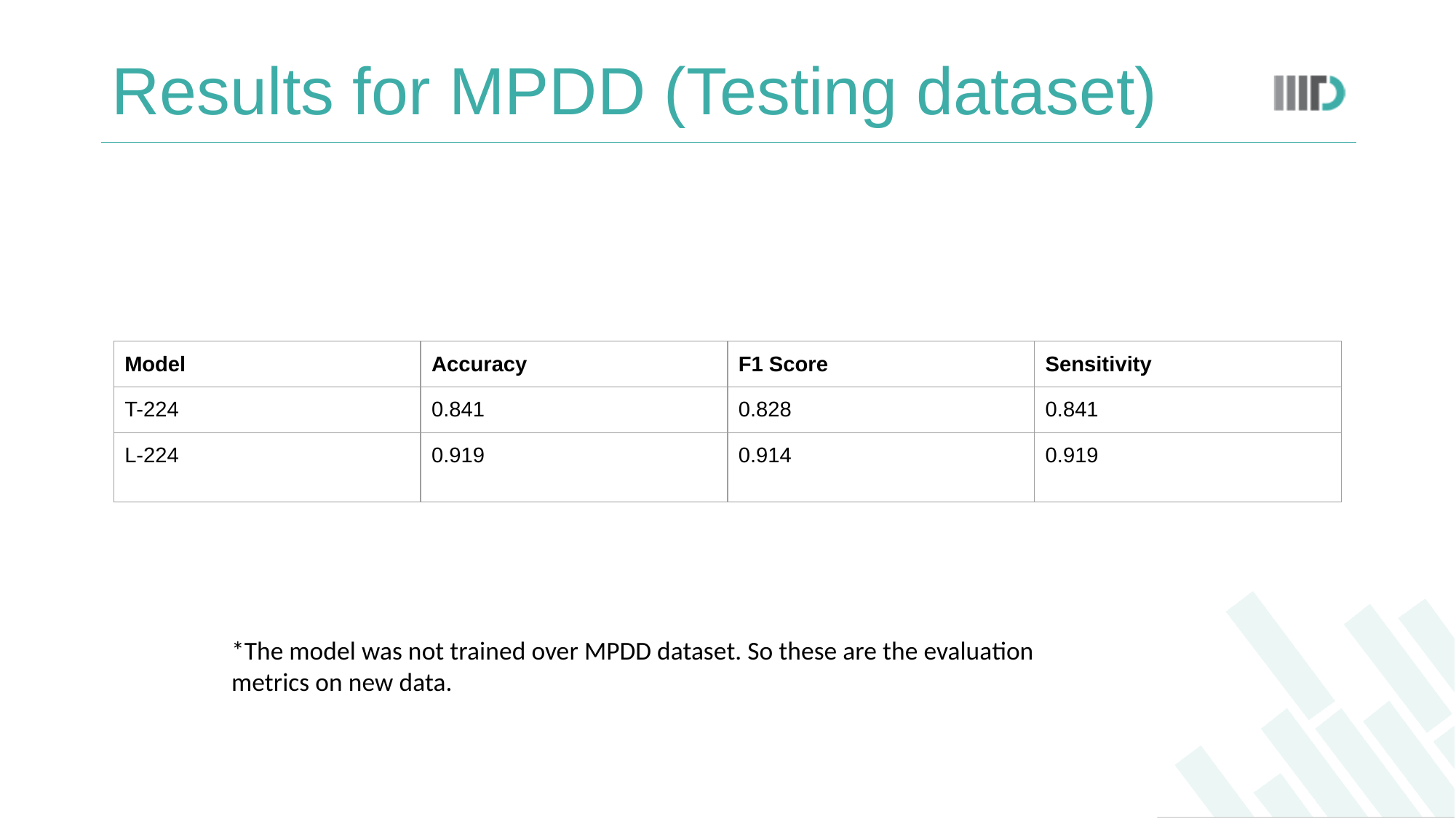

# Results for MPDD (Testing dataset)

| Model | Accuracy | F1 Score | Sensitivity |
| --- | --- | --- | --- |
| T-224 | 0.841 | 0.828 | 0.841 |
| L-224 | 0.919 | 0.914 | 0.919 |
*The model was not trained over MPDD dataset. So these are the evaluation metrics on new data.